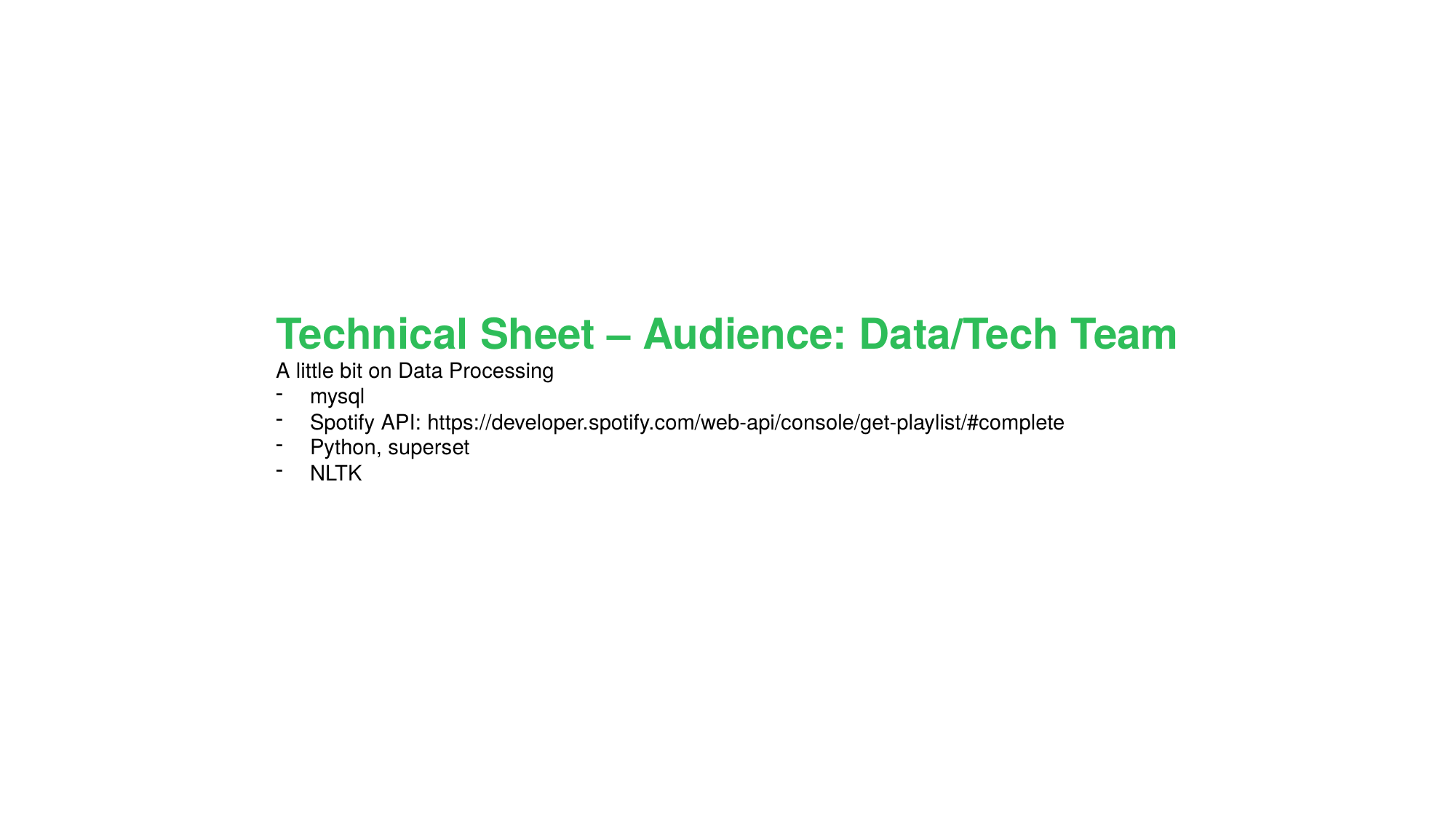

Technical Sheet – Audience: Data/Tech Team
A little bit on Data Processing
mysql
Spotify API: https://developer.spotify.com/web-api/console/get-playlist/#complete
Python, superset
NLTK